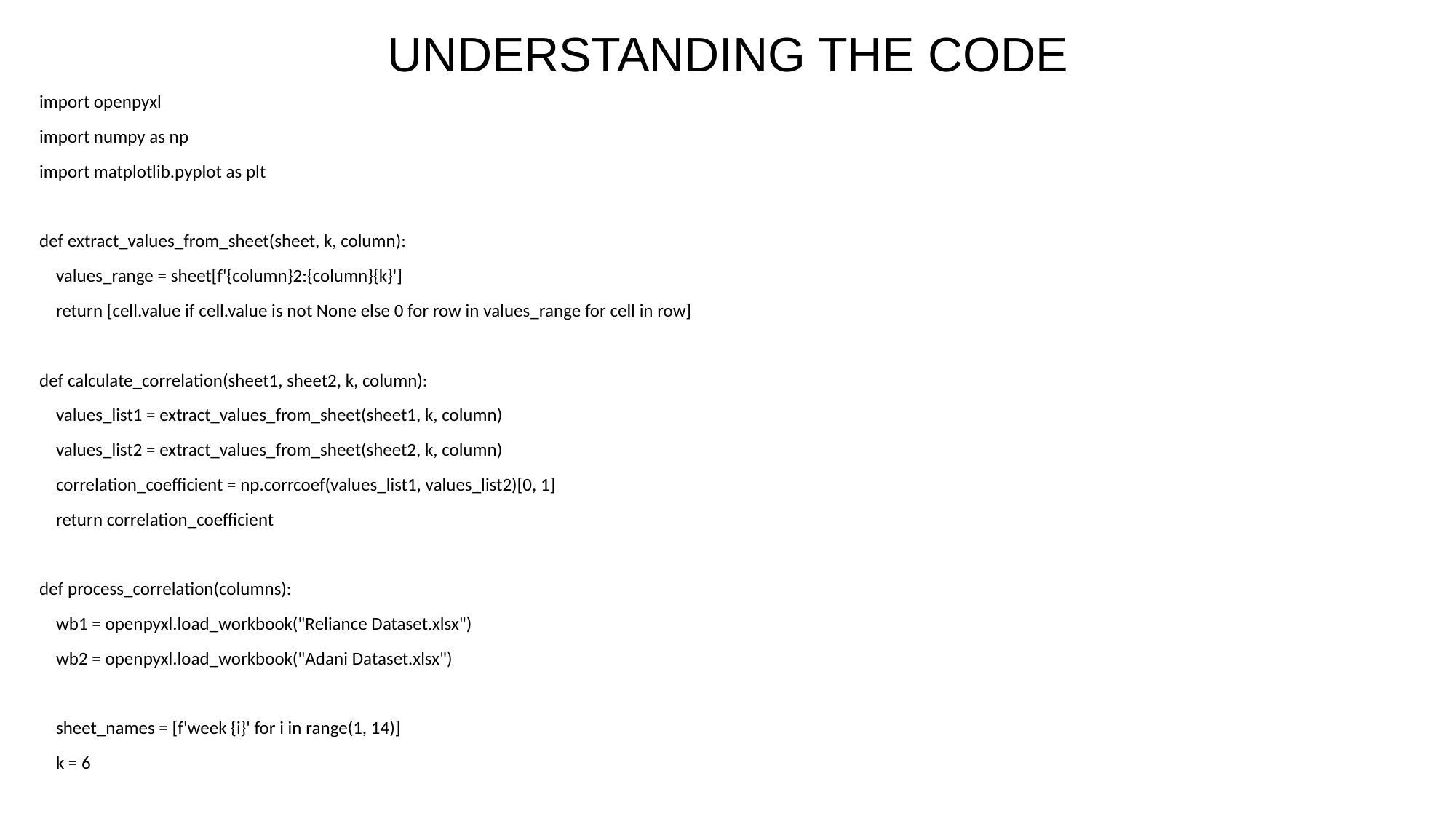

# UNDERSTANDING THE CODE
import openpyxl
import numpy as np
import matplotlib.pyplot as plt

def extract_values_from_sheet(sheet, k, column):
    values_range = sheet[f'{column}2:{column}{k}']
    return [cell.value if cell.value is not None else 0 for row in values_range for cell in row]

def calculate_correlation(sheet1, sheet2, k, column):
    values_list1 = extract_values_from_sheet(sheet1, k, column)
    values_list2 = extract_values_from_sheet(sheet2, k, column)
    correlation_coefficient = np.corrcoef(values_list1, values_list2)[0, 1]
    return correlation_coefficient

def process_correlation(columns):
    wb1 = openpyxl.load_workbook("Reliance Dataset.xlsx")
    wb2 = openpyxl.load_workbook("Adani Dataset.xlsx")

    sheet_names = [f'week {i}' for i in range(1, 14)]
    k = 6